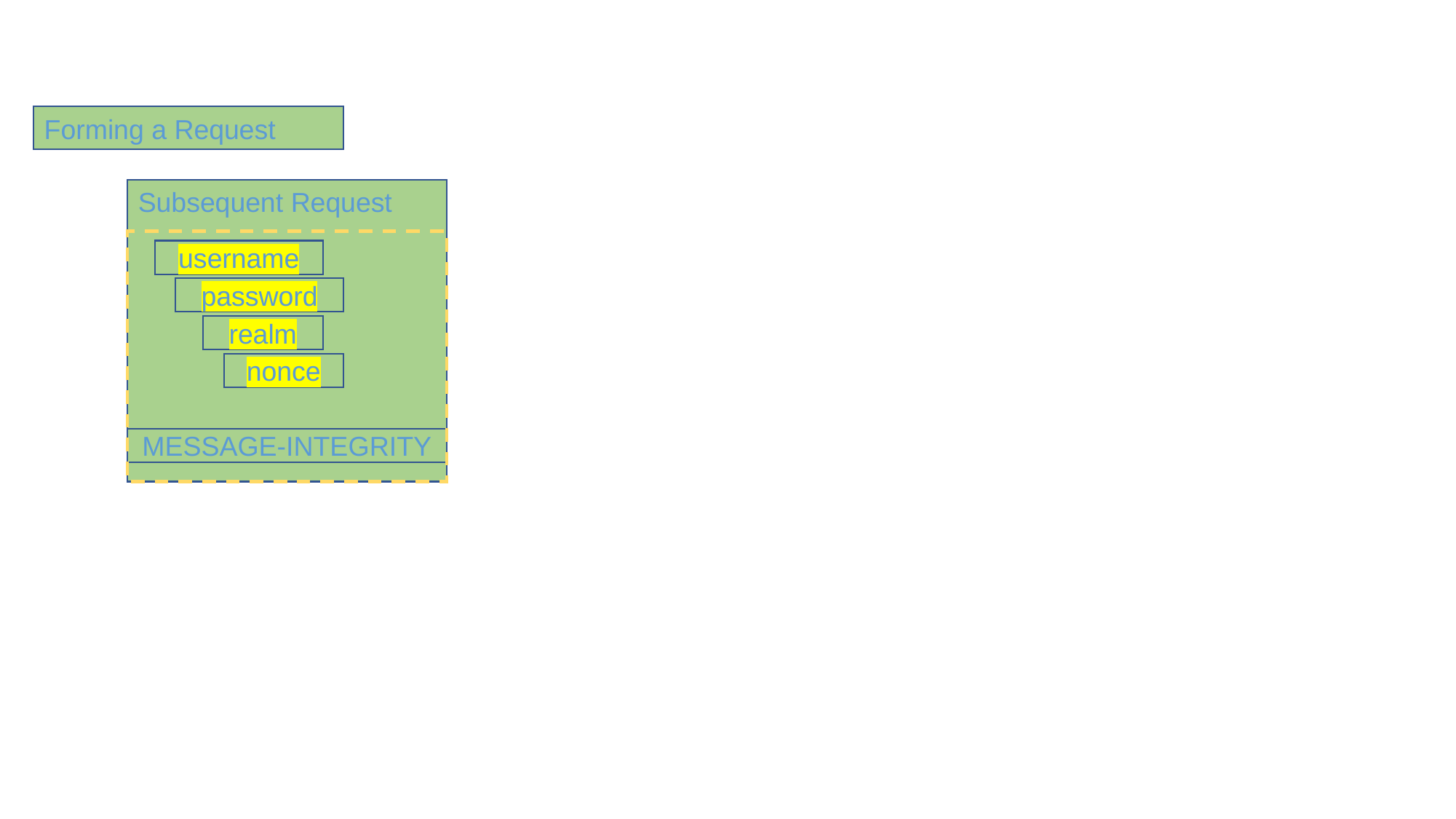

Forming a Request
Subsequent Request

username
password
realm
nonce
MESSAGE-INTEGRITY